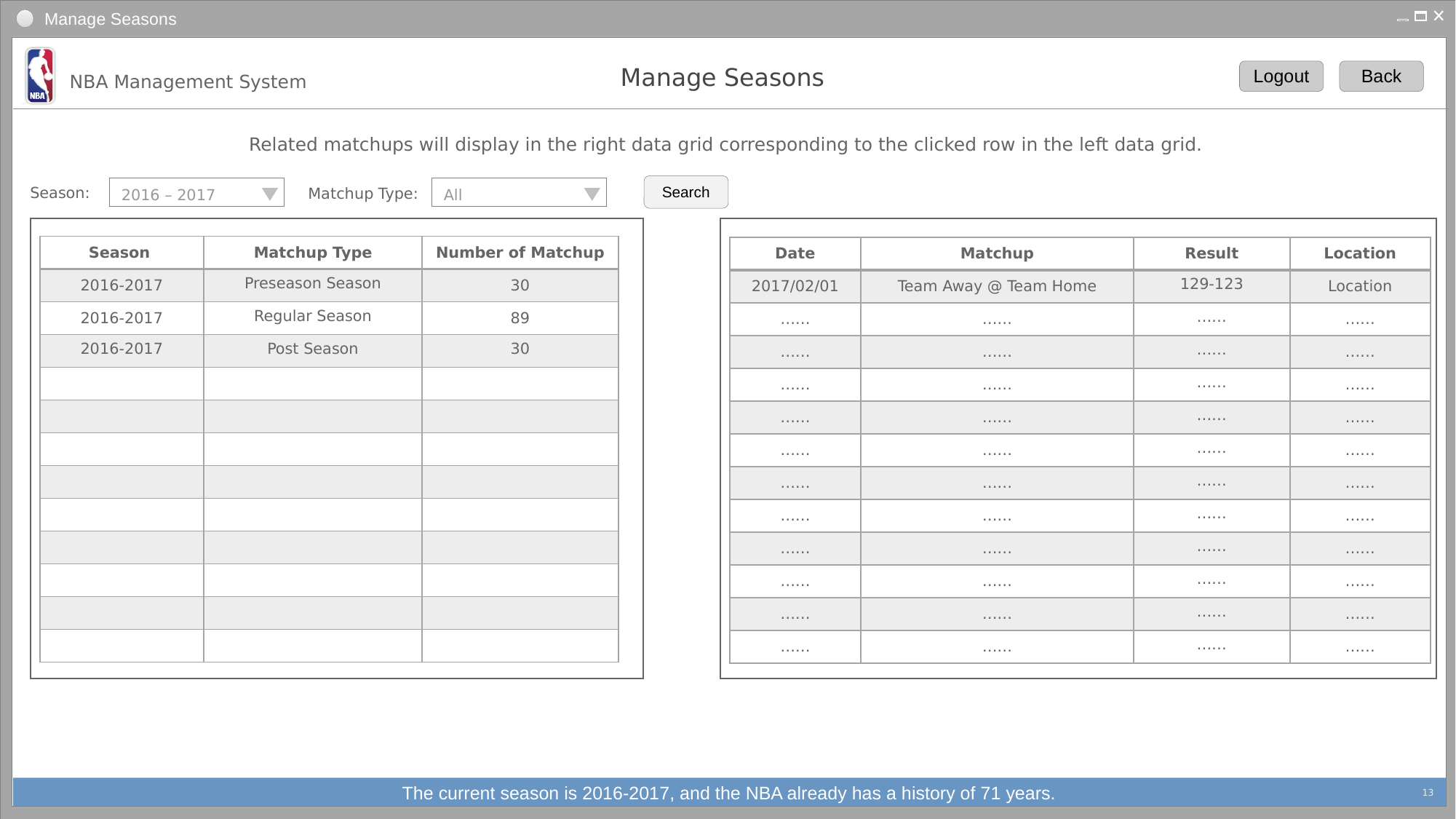

# Manage Seasons
Logout
Back
Manage Seasons
Related matchups will display in the right data grid corresponding to the clicked row in the left data grid.
Search
Season:
 2016 – 2017

 All

Matchup Type:

| Season | Matchup Type | Number of Matchup |
| --- | --- | --- |
| 2016-2017 | Preseason Season | 30 |
| 2016-2017 | Regular Season | 89 |
| 2016-2017 | Post Season | 30 |
|  |  |  |
|  |  |  |
|  |  |  |
|  |  |  |
|  |  |  |
|  |  |  |
|  |  |  |
|  |  |  |
|  |  |  |
| Date | Matchup | Result | Location |
| --- | --- | --- | --- |
| 2017/02/01 | Team Away @ Team Home | 129-123 | Location |
| …… | …… | …… | …… |
| …… | …… | …… | …… |
| …… | …… | …… | …… |
| …… | …… | …… | …… |
| …… | …… | …… | …… |
| …… | …… | …… | …… |
| …… | …… | …… | …… |
| …… | …… | …… | …… |
| …… | …… | …… | …… |
| …… | …… | …… | …… |
| …… | …… | …… | …… |
13